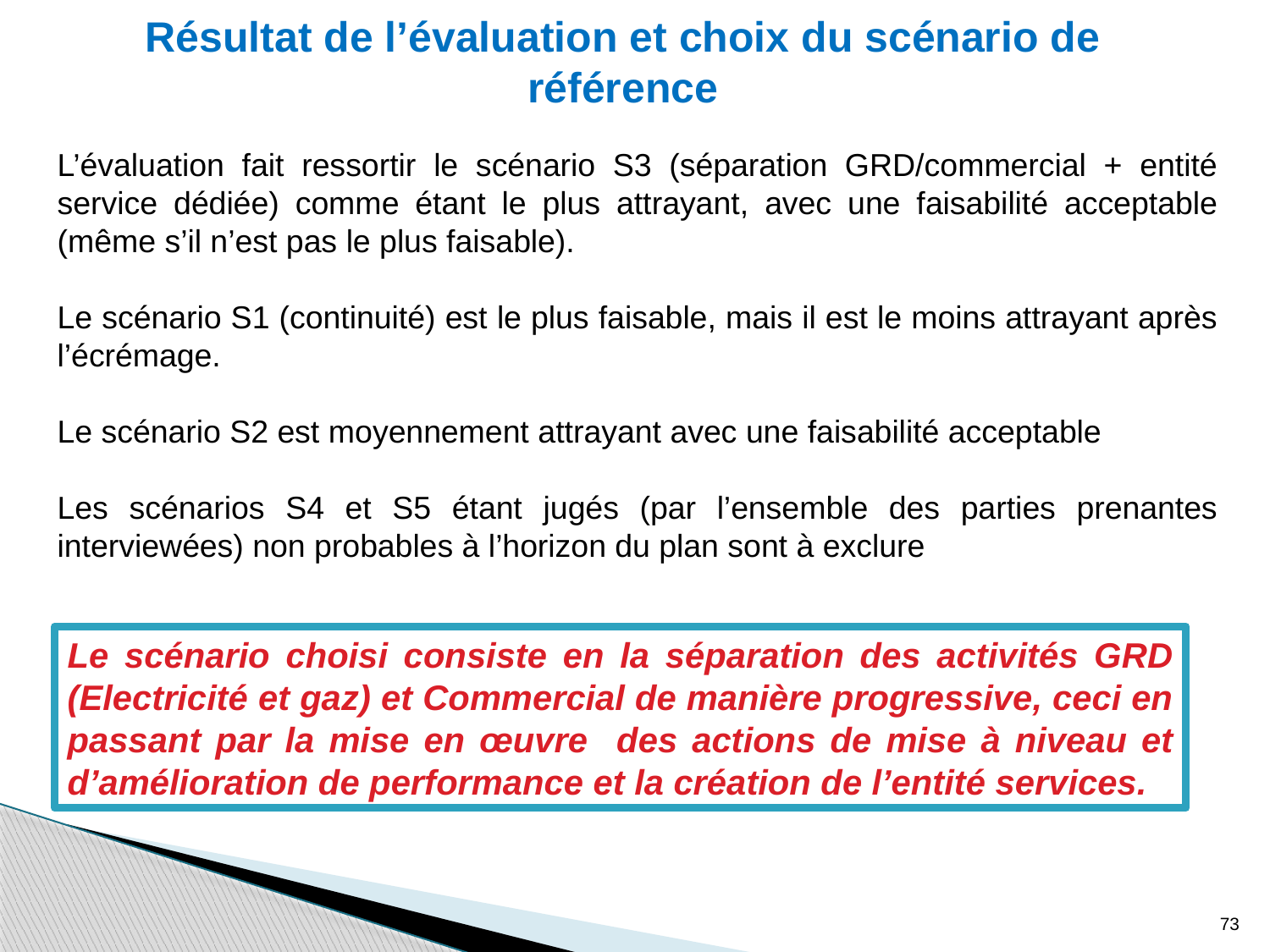

# Résultat de l’évaluation et choix du scénario de référence
L’évaluation fait ressortir le scénario S3 (séparation GRD/commercial + entité service dédiée) comme étant le plus attrayant, avec une faisabilité acceptable (même s’il n’est pas le plus faisable).

Le scénario S1 (continuité) est le plus faisable, mais il est le moins attrayant après l’écrémage.

Le scénario S2 est moyennement attrayant avec une faisabilité acceptable

Les scénarios S4 et S5 étant jugés (par l’ensemble des parties prenantes interviewées) non probables à l’horizon du plan sont à exclure
Le scénario choisi consiste en la séparation des activités GRD (Electricité et gaz) et Commercial de manière progressive, ceci en passant par la mise en œuvre  des actions de mise à niveau et d’amélioration de performance et la création de l’entité services.
73